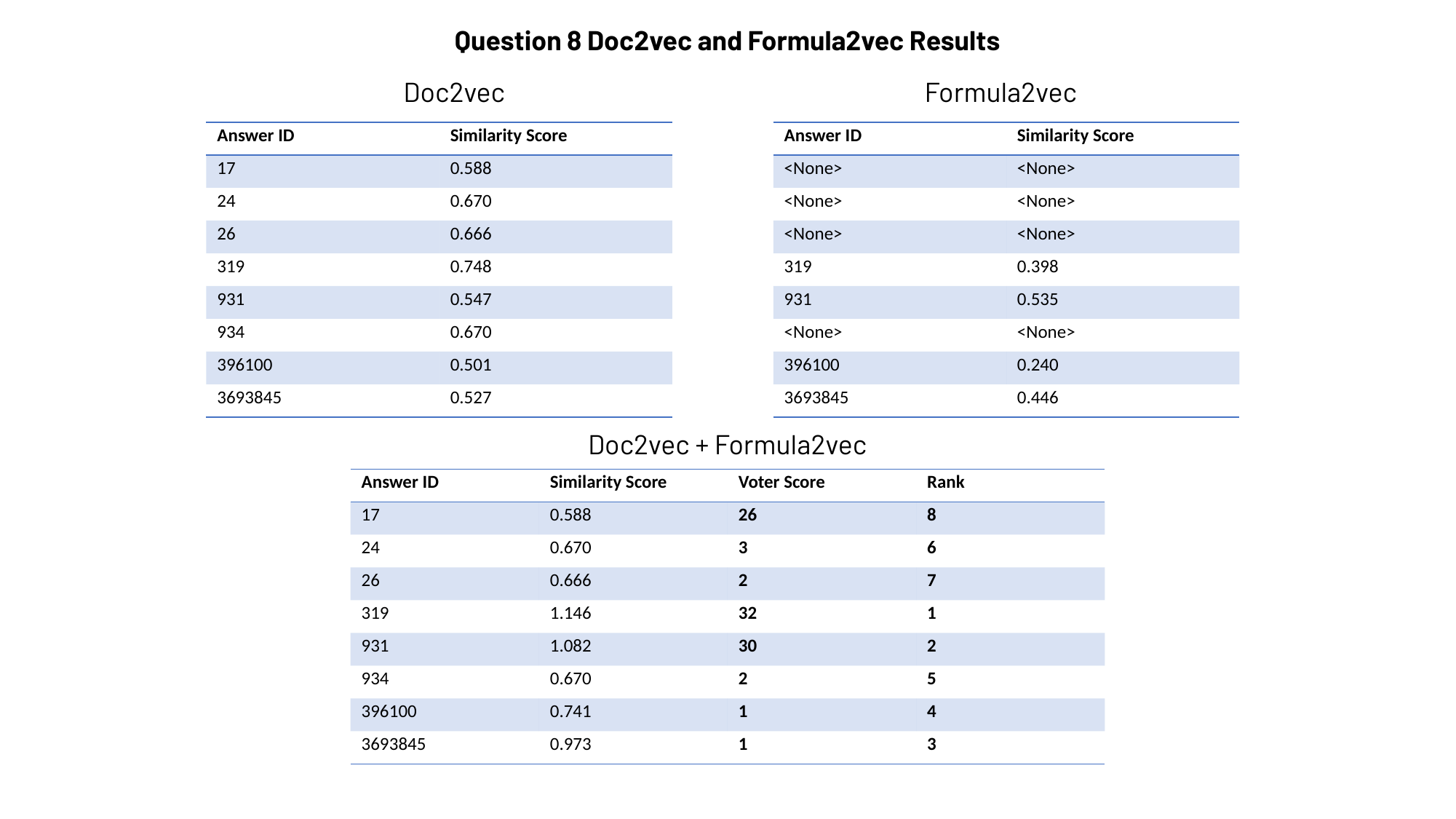

Question 8 Doc2vec and Formula2vec Results
Doc2vec
Formula2vec
| Answer ID | Similarity Score |
| --- | --- |
| 17 | 0.588 |
| 24 | 0.670 |
| 26 | 0.666 |
| 319 | 0.748 |
| 931 | 0.547 |
| 934 | 0.670 |
| 396100 | 0.501 |
| 3693845 | 0.527 |
| Answer ID | Similarity Score |
| --- | --- |
| <None> | <None> |
| <None> | <None> |
| <None> | <None> |
| 319 | 0.398 |
| 931 | 0.535 |
| <None> | <None> |
| 396100 | 0.240 |
| 3693845 | 0.446 |
Doc2vec + Formula2vec
| Answer ID | Similarity Score | Voter Score | Rank |
| --- | --- | --- | --- |
| 17 | 0.588 | 26 | 8 |
| 24 | 0.670 | 3 | 6 |
| 26 | 0.666 | 2 | 7 |
| 319 | 1.146 | 32 | 1 |
| 931 | 1.082 | 30 | 2 |
| 934 | 0.670 | 2 | 5 |
| 396100 | 0.741 | 1 | 4 |
| 3693845 | 0.973 | 1 | 3 |